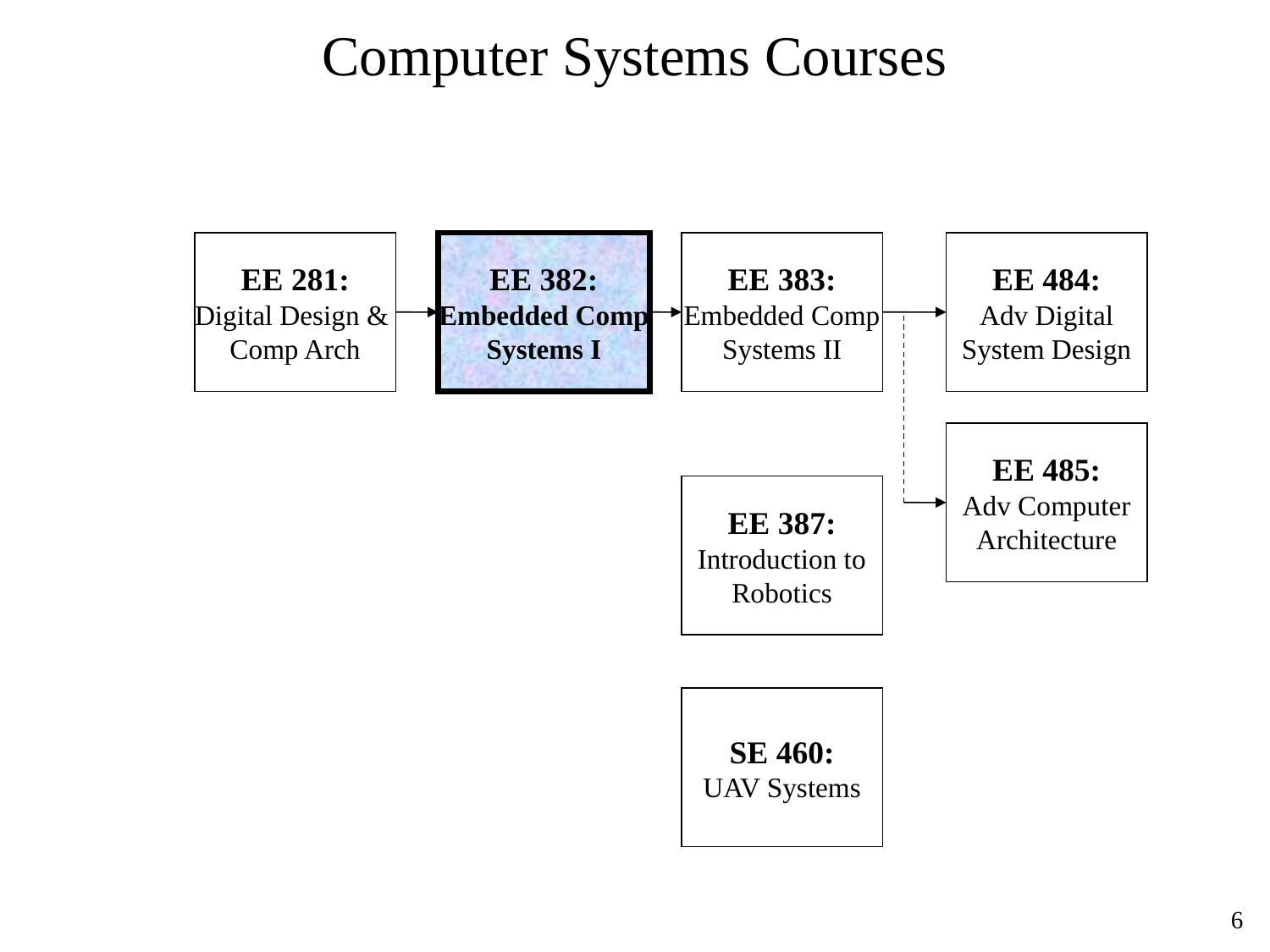

# Computer Systems Courses
EE 281:
Digital Design &
Comp Arch
EE 382:
Embedded Comp
Systems I
EE 383:
Embedded Comp
Systems II
EE 484:
Adv Digital
System Design

EE 485:
Adv Computer
Architecture
EE 387:
Introduction to
Robotics

SE 460:
UAV Systems

6